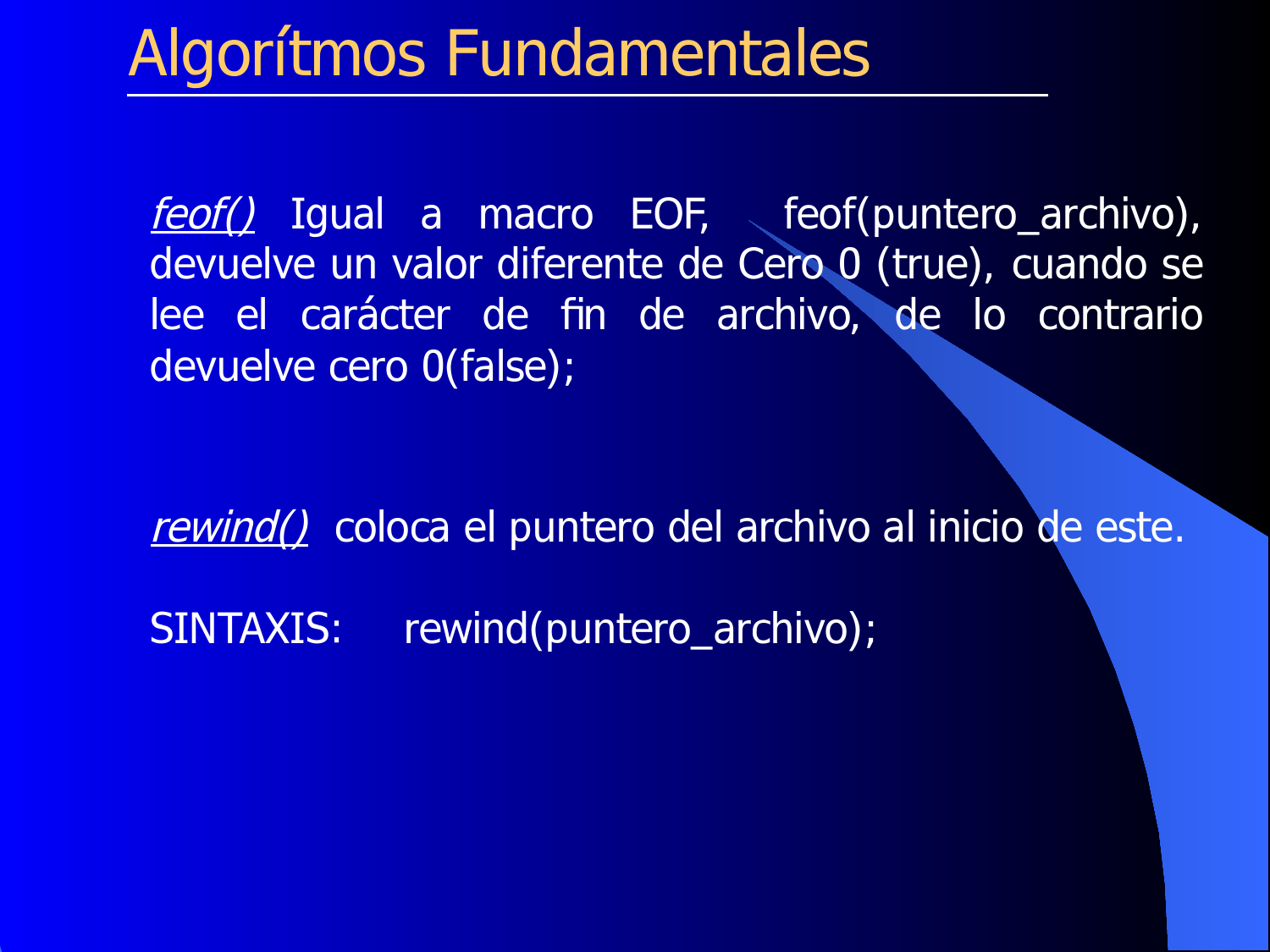

Algorítmos Fundamentales
feof() Igual a macro EOF,  feof(puntero_archivo), devuelve un valor diferente de Cero 0 (true), cuando se lee el carácter de fin de archivo, de lo contrario devuelve cero 0(false);
rewind()  coloca el puntero del archivo al inicio de este.

SINTAXIS:	rewind(puntero_archivo);